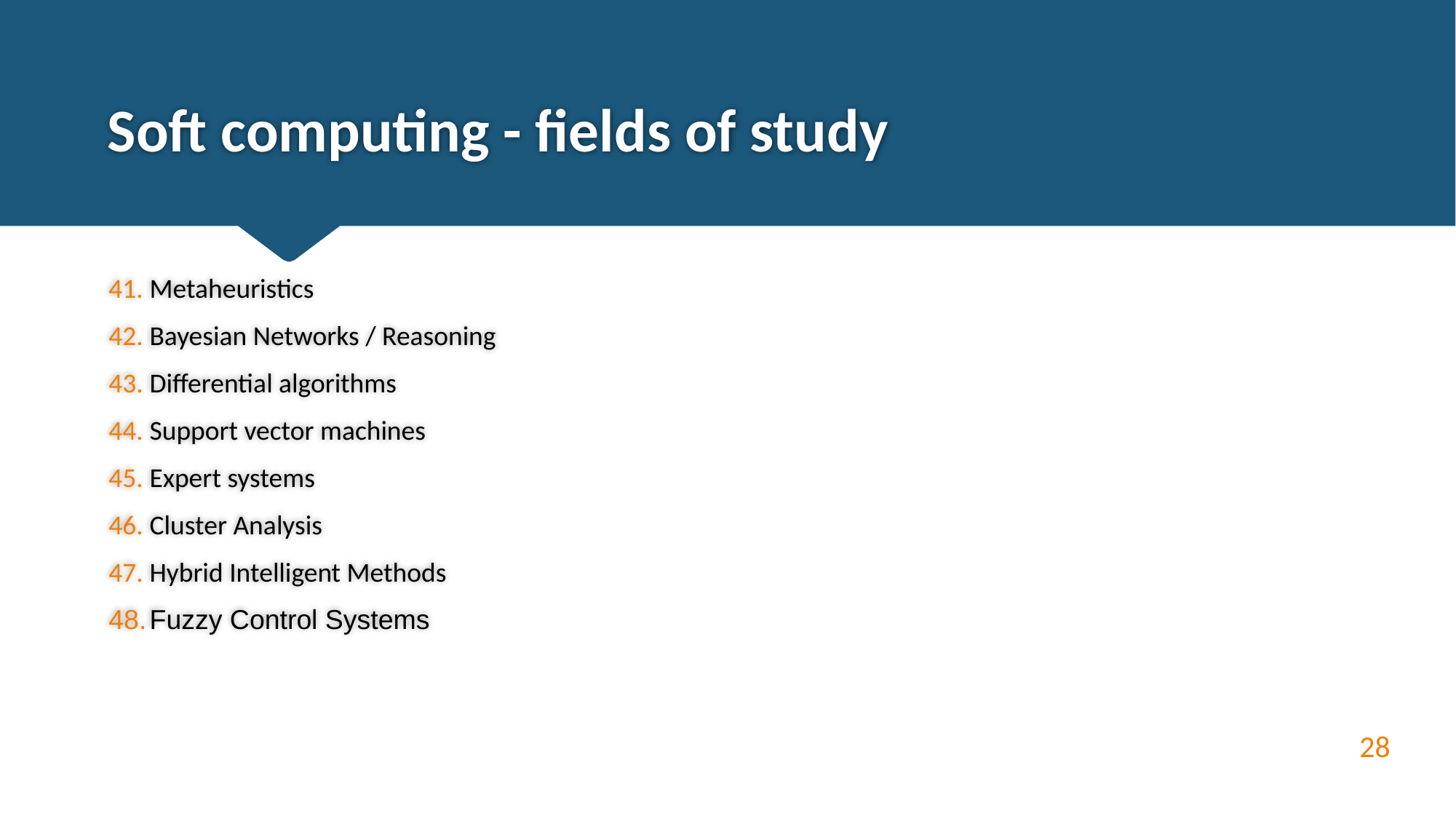

# Soft computing - fields of study
Metaheuristics
Bayesian Networks / Reasoning
Differential algorithms
Support vector machines
Expert systems
Cluster Analysis
Hybrid Intelligent Methods
Fuzzy Control Systems

28